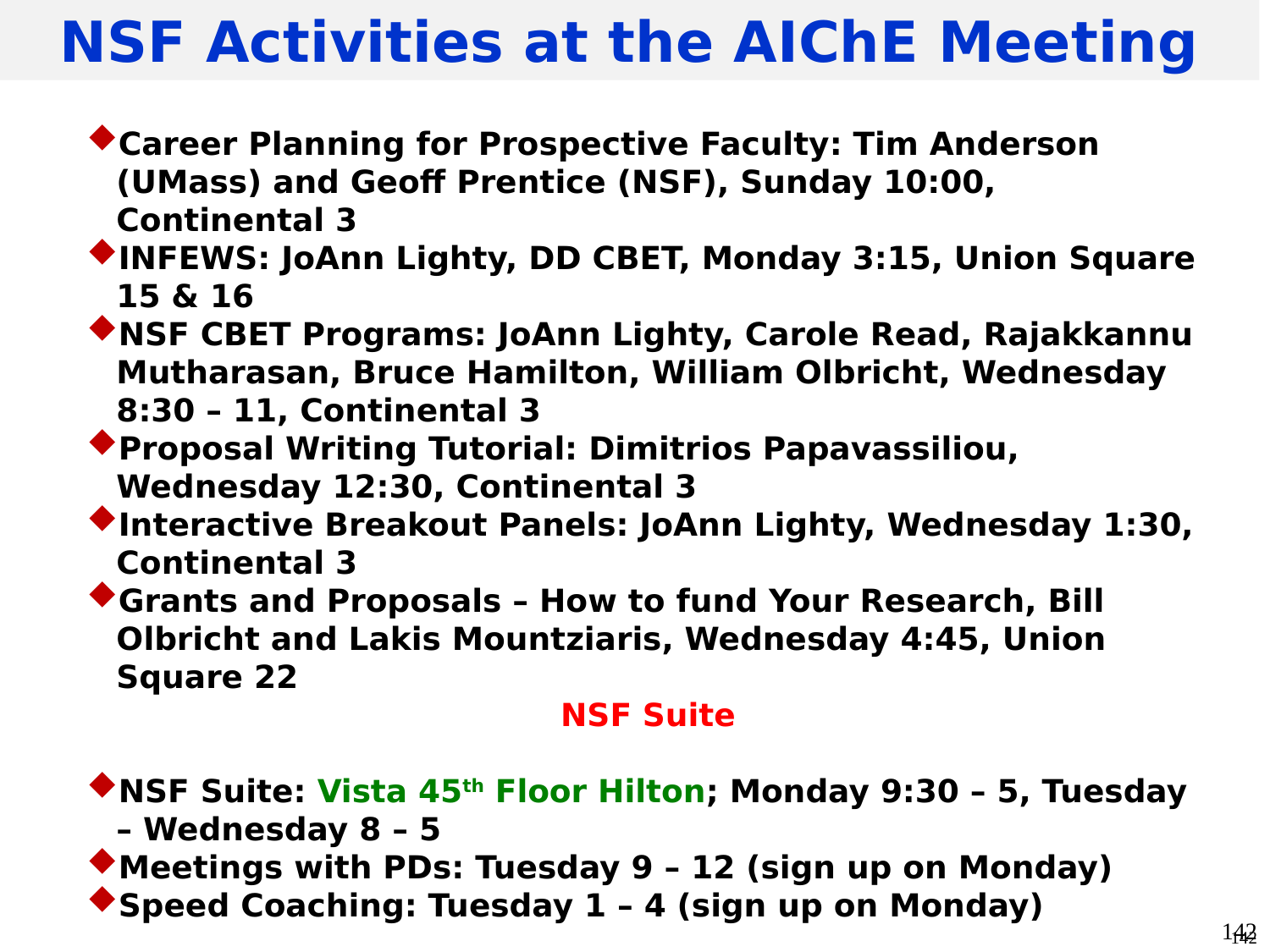

142
NSF Activities at the AIChE Meeting

Career Planning for Prospective Faculty: Tim Anderson (UMass) and Geoff Prentice (NSF), Sunday 10:00, Continental 3
INFEWS: JoAnn Lighty, DD CBET, Monday 3:15, Union Square 15 & 16
NSF CBET Programs: JoAnn Lighty, Carole Read, Rajakkannu Mutharasan, Bruce Hamilton, William Olbricht, Wednesday 8:30 – 11, Continental 3
Proposal Writing Tutorial: Dimitrios Papavassiliou, Wednesday 12:30, Continental 3
Interactive Breakout Panels: JoAnn Lighty, Wednesday 1:30, Continental 3
Grants and Proposals – How to fund Your Research, Bill Olbricht and Lakis Mountziaris, Wednesday 4:45, Union Square 22
NSF Suite

NSF Suite: Vista 45th Floor Hilton; Monday 9:30 – 5, Tuesday – Wednesday 8 – 5
Meetings with PDs: Tuesday 9 – 12 (sign up on Monday)
Speed Coaching: Tuesday 1 – 4 (sign up on Monday)